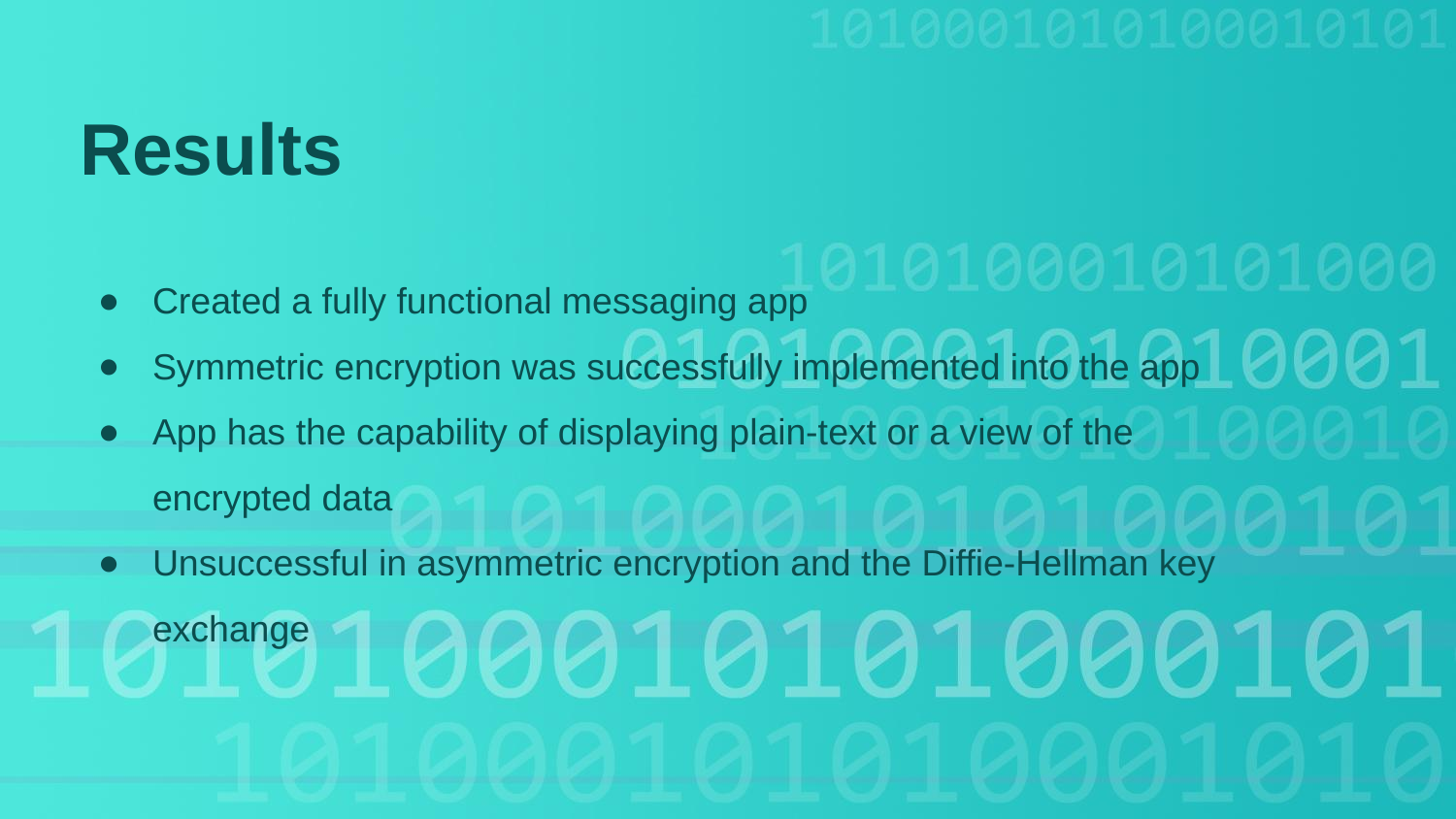

Results
Created a fully functional messaging app
Symmetric encryption was successfully implemented into the app
App has the capability of displaying plain-text or a view of the encrypted data
Unsuccessful in asymmetric encryption and the Diffie-Hellman key exchange